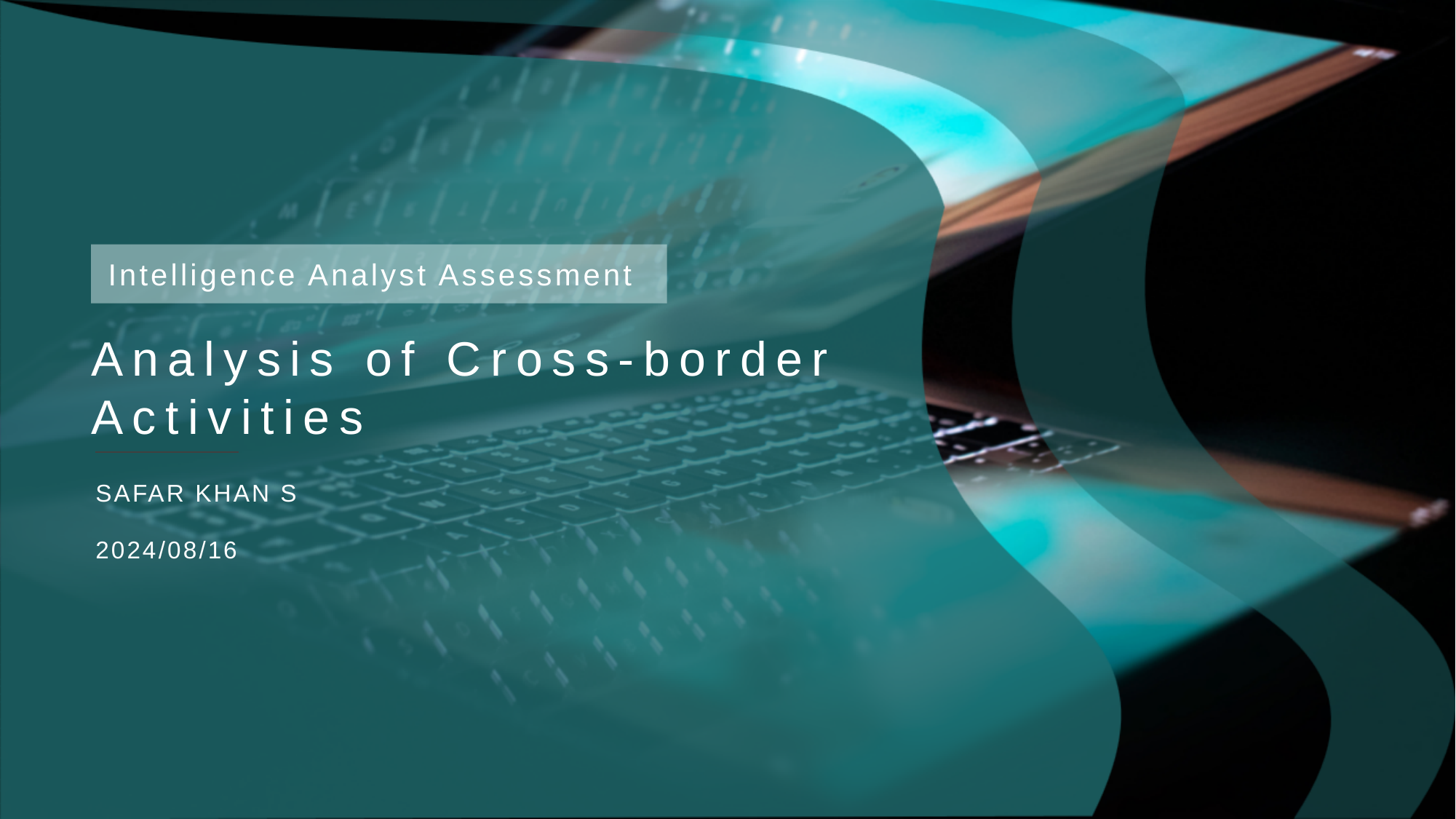

Intelligence Analyst Assessment
Analysis of Cross-border Activities
SAFAR KHAN S
2024/08/16